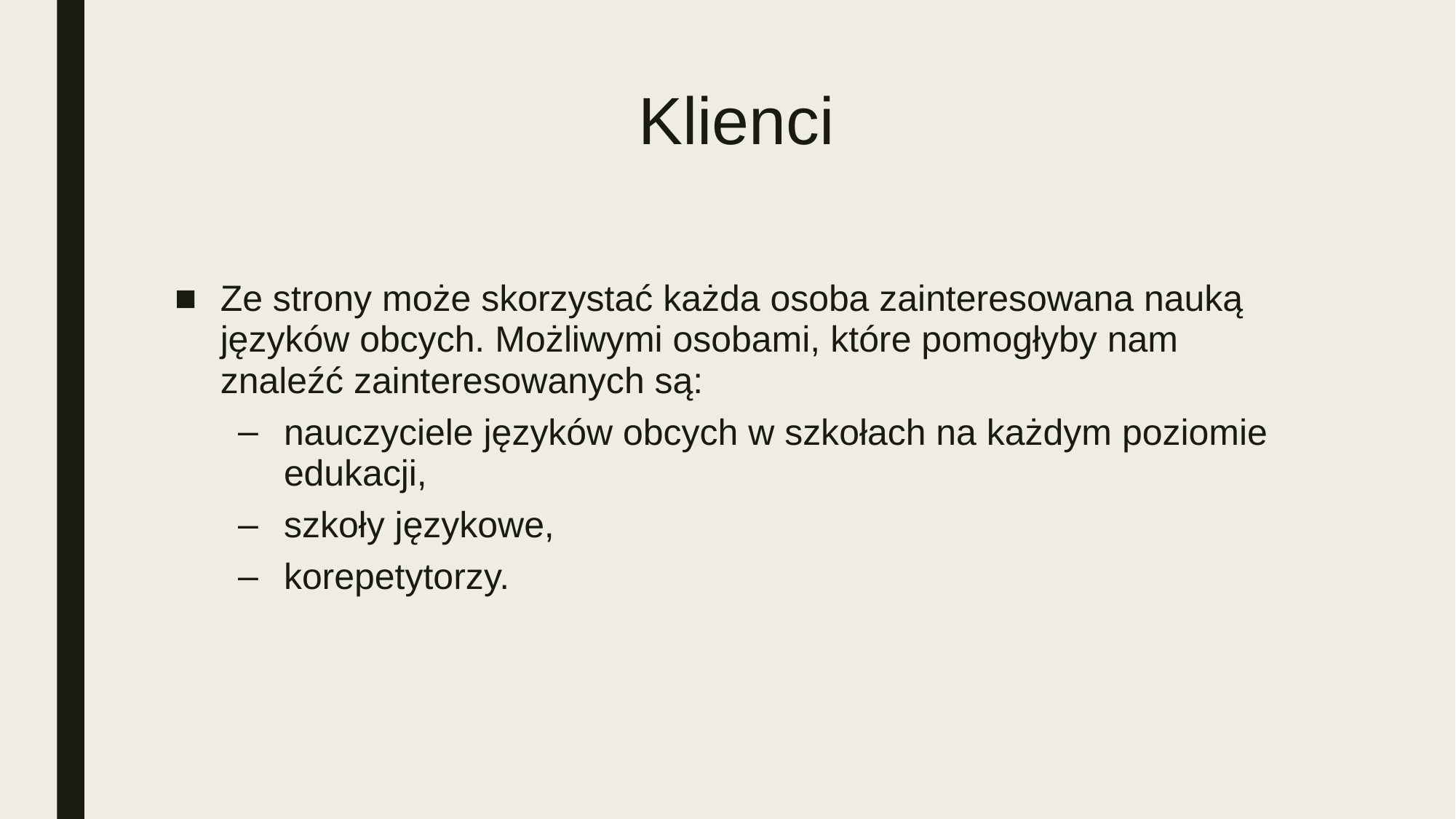

# Klienci
Ze strony może skorzystać każda osoba zainteresowana nauką języków obcych. Możliwymi osobami, które pomogłyby nam znaleźć zainteresowanych są:
nauczyciele języków obcych w szkołach na każdym poziomie edukacji,
szkoły językowe,
korepetytorzy.